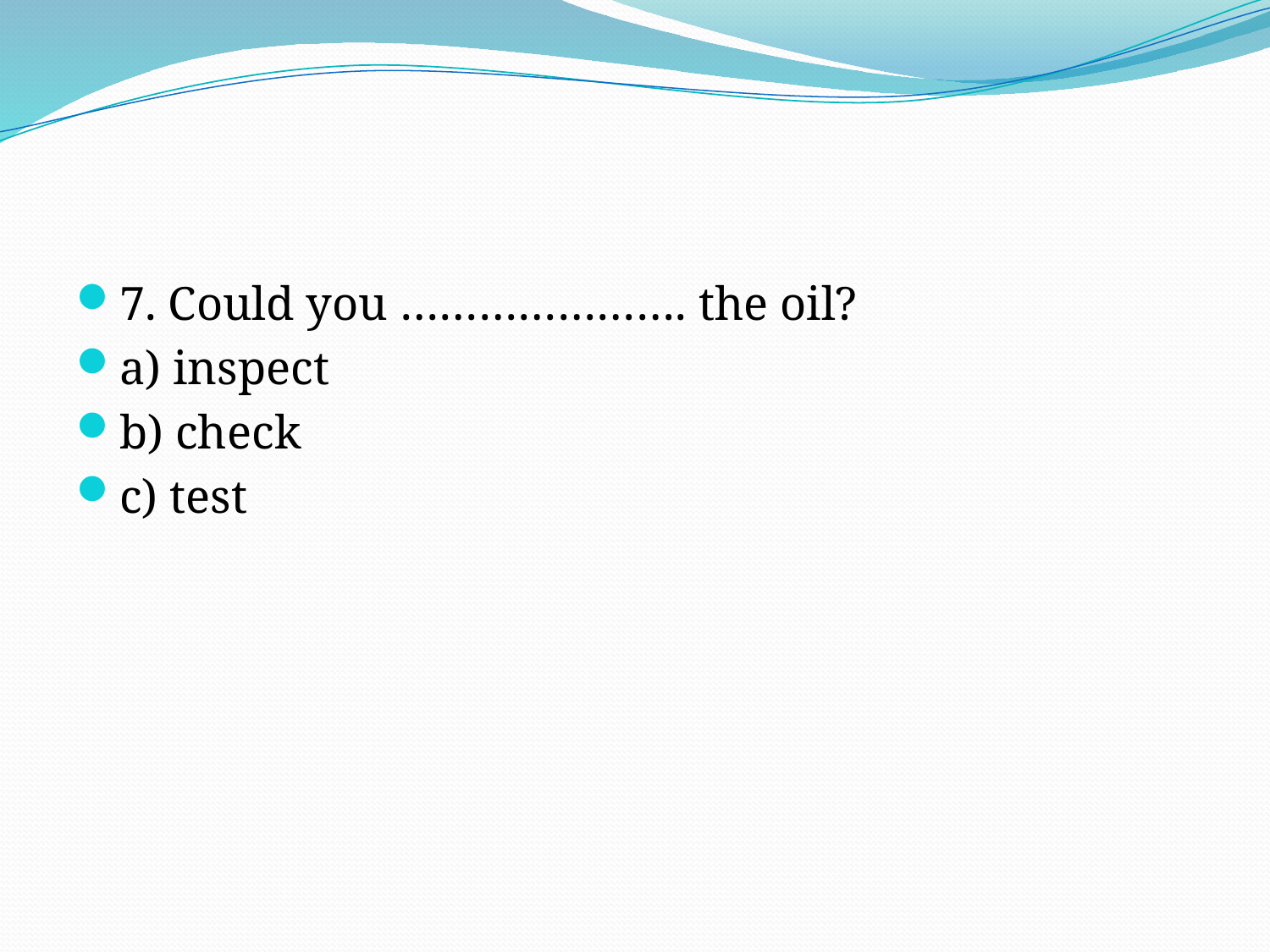

#
7. Could you …………………. the oil?
a) inspect
b) check
c) test